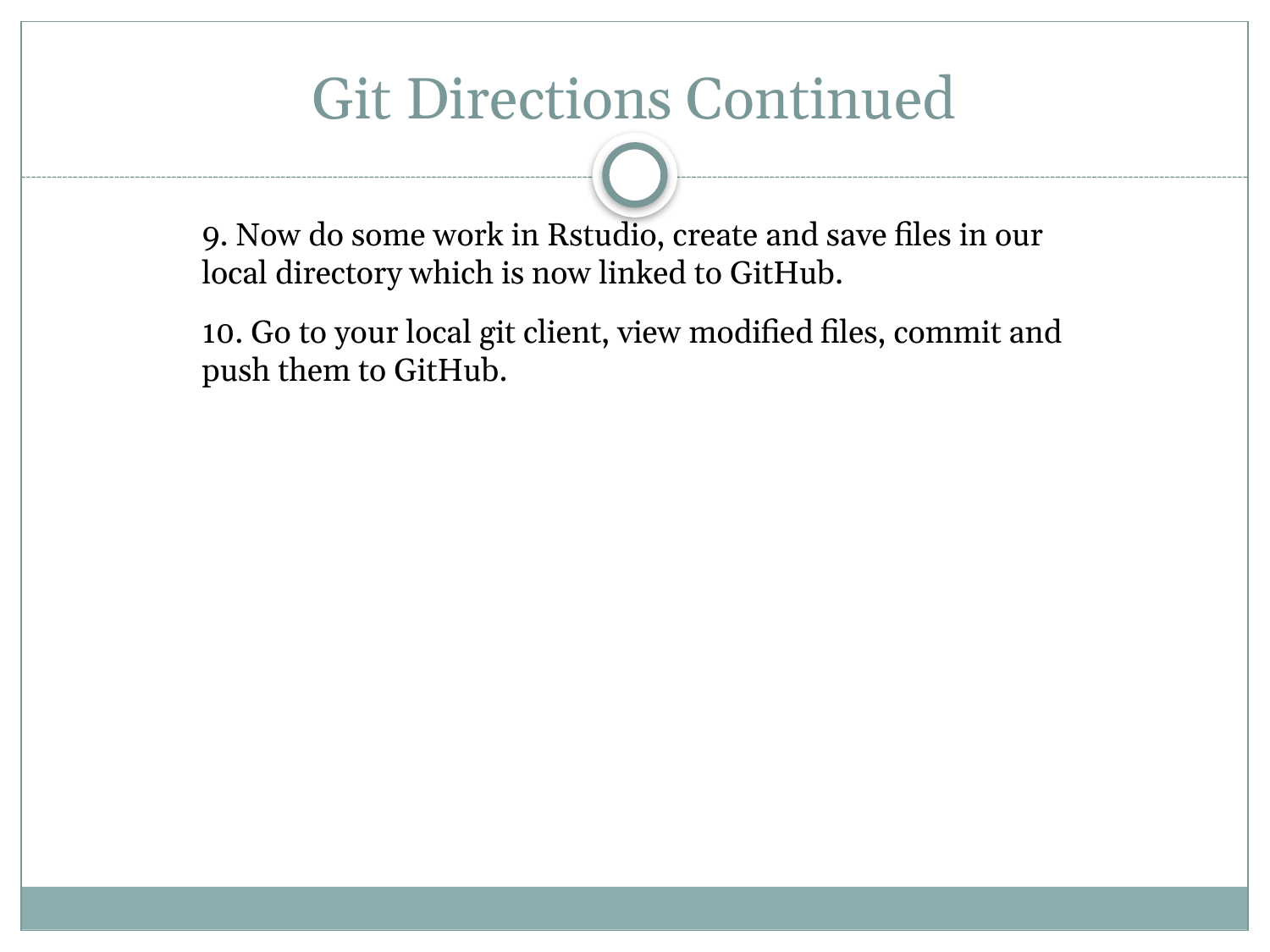

# Git Directions Continued
9. Now do some work in Rstudio, create and save files in our local directory which is now linked to GitHub.
10. Go to your local git client, view modified files, commit and push them to GitHub.